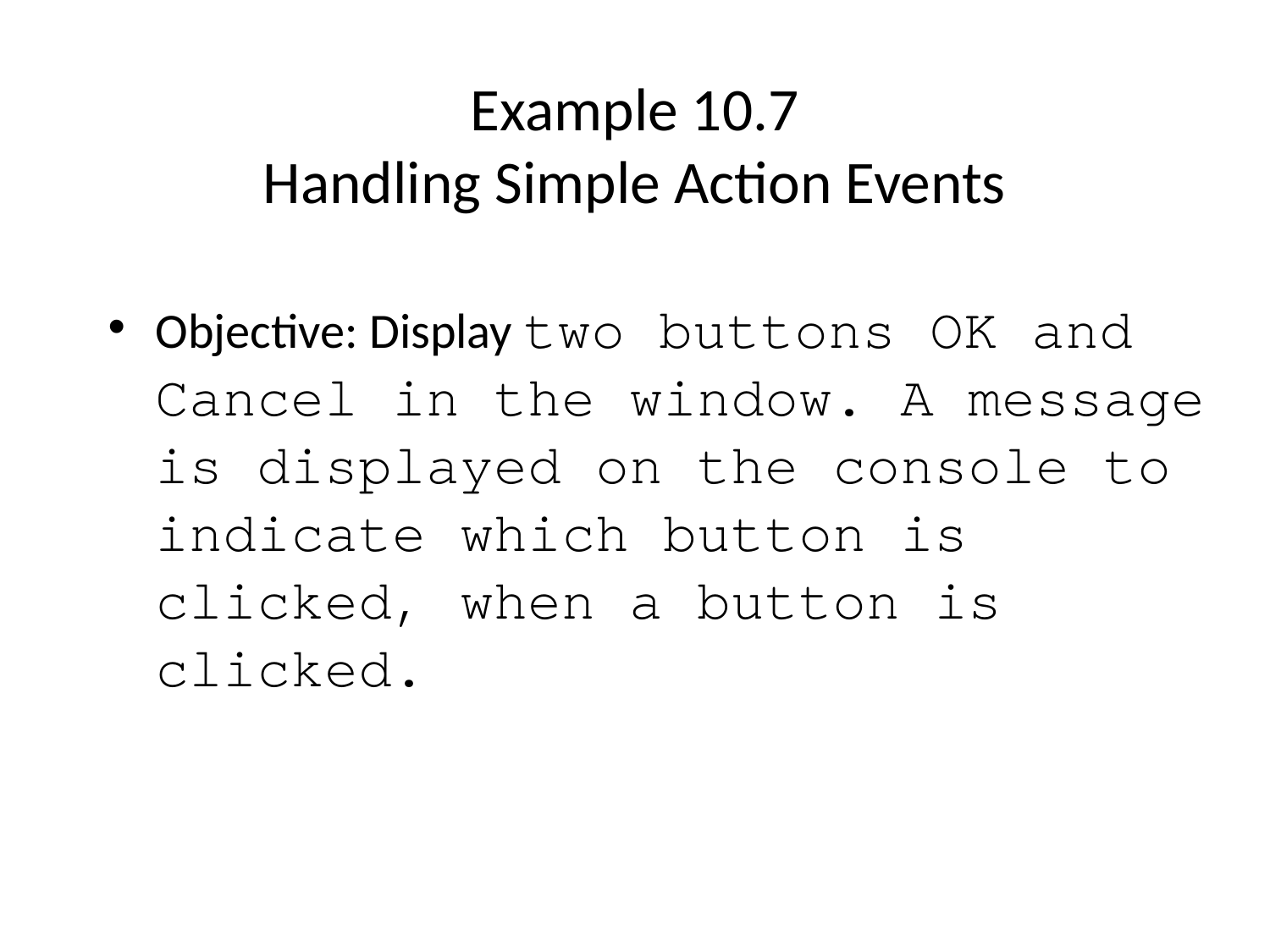

# Example 10.7 Handling Simple Action Events
Objective: Display two buttons OK and Cancel in the window. A message is displayed on the console to indicate which button is clicked, when a button is clicked.